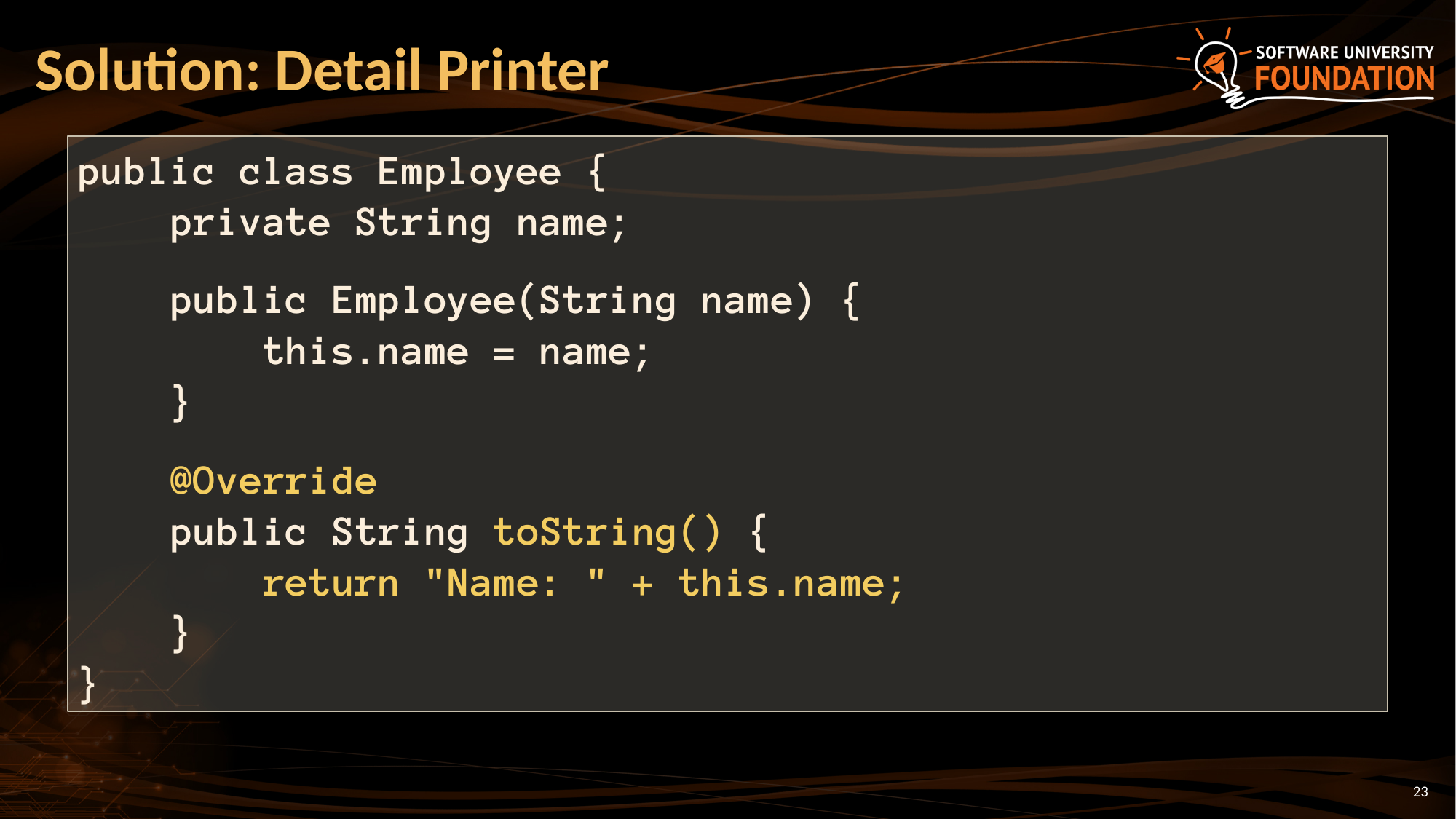

# Solution: Detail Printer
public class Employee {
    private String name;
    public Employee(String name) {
        this.name = name;
    }
    @Override
    public String toString() {
        return "Name: " + this.name;
    }
}
23